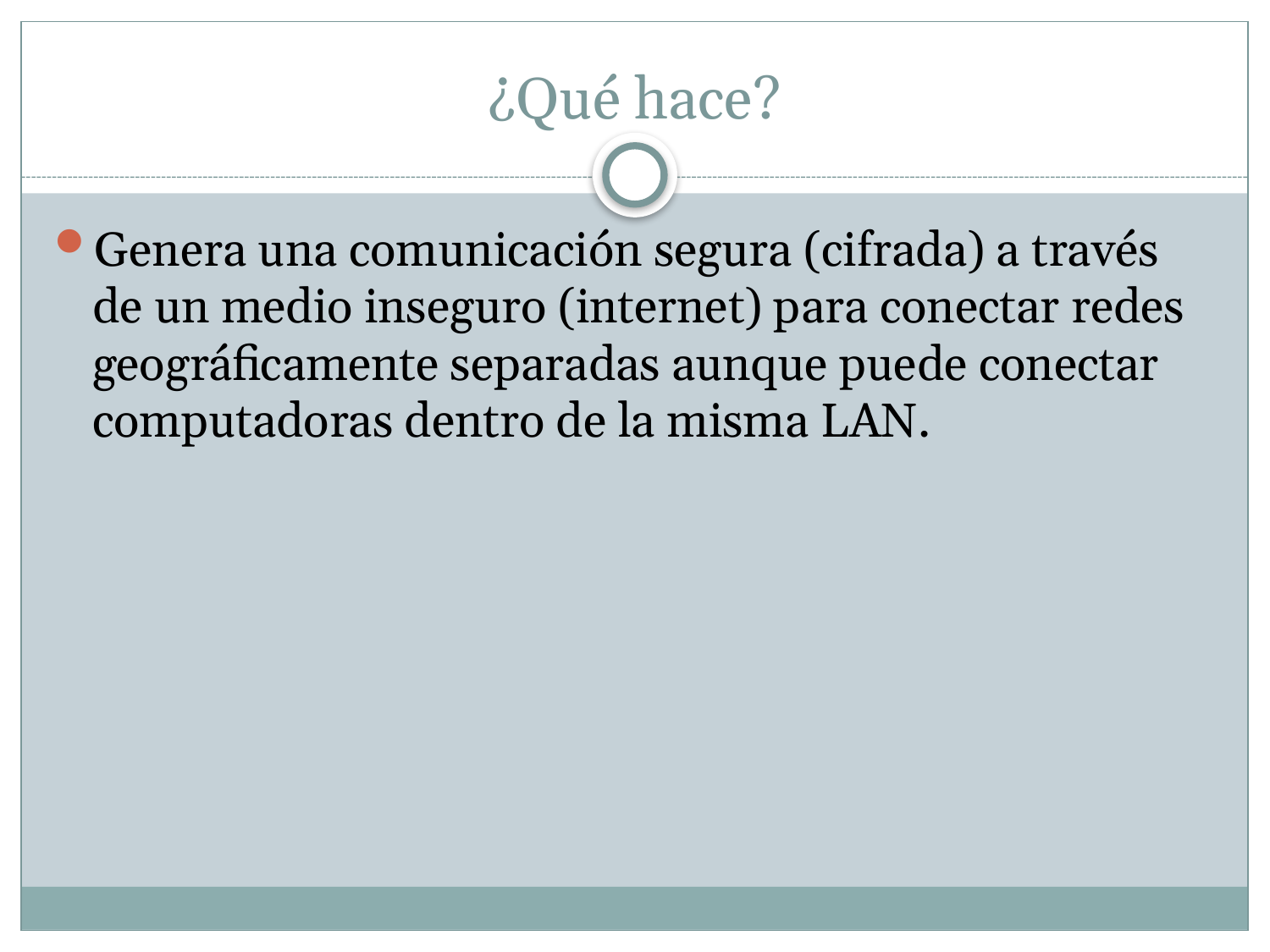

# ¿Qué hace?
Genera una comunicación segura (cifrada) a través de un medio inseguro (internet) para conectar redes geográficamente separadas aunque puede conectar computadoras dentro de la misma LAN.